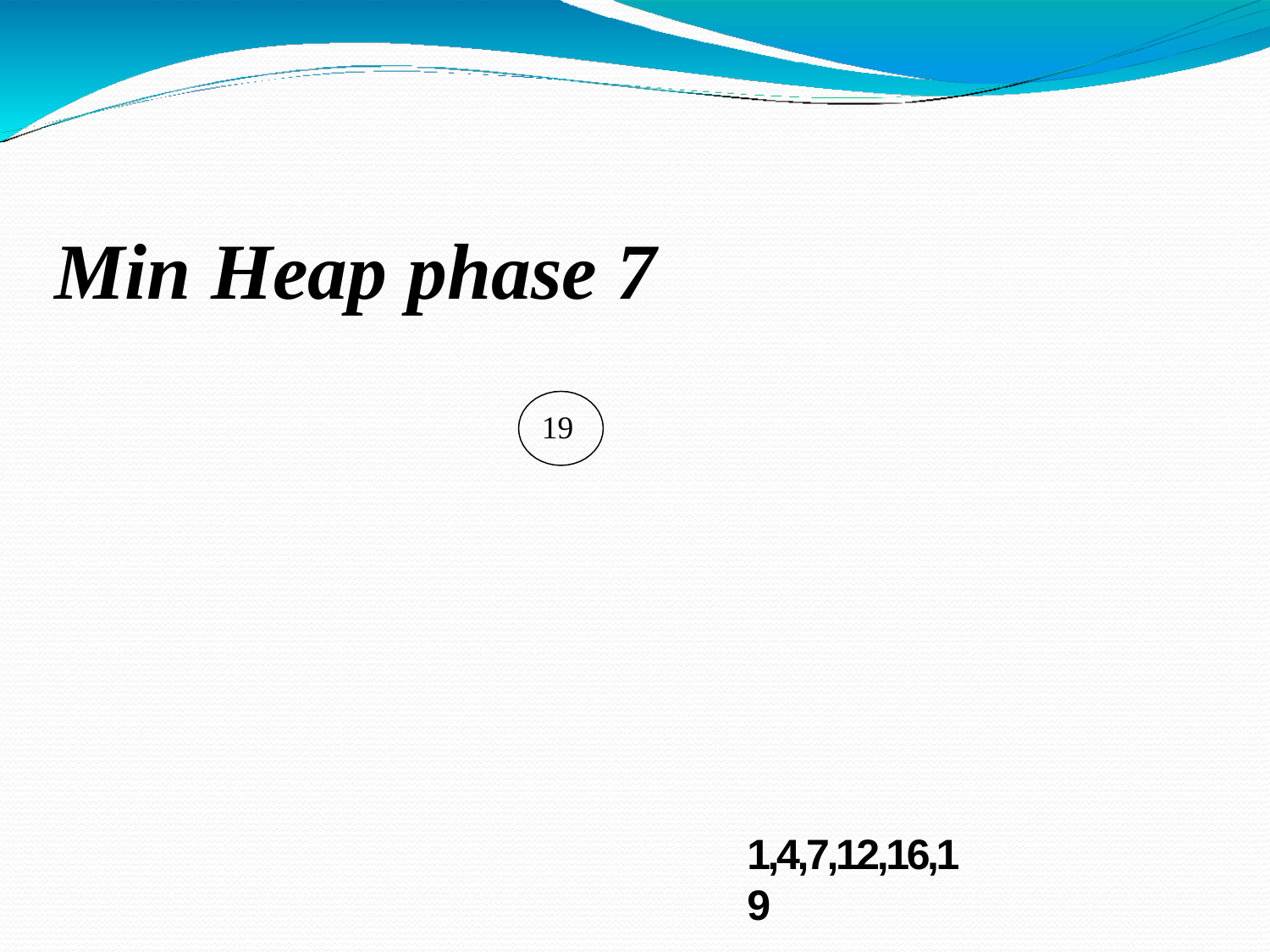

# Min Heap phase 7

19
1,4,7,12,16,19